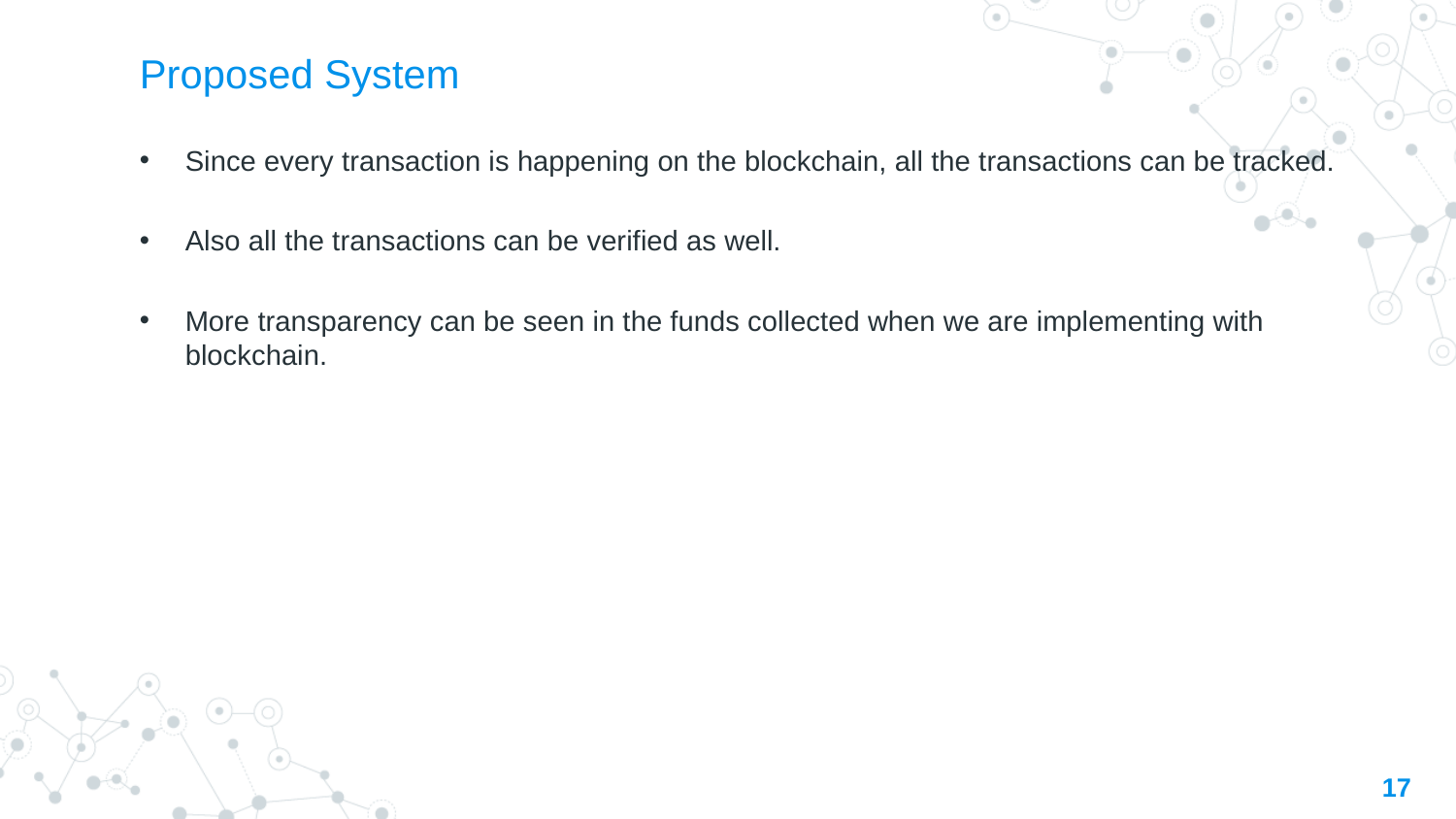

# Proposed System
Since every transaction is happening on the blockchain, all the transactions can be tracked.
Also all the transactions can be verified as well.
More transparency can be seen in the funds collected when we are implementing with blockchain.
17